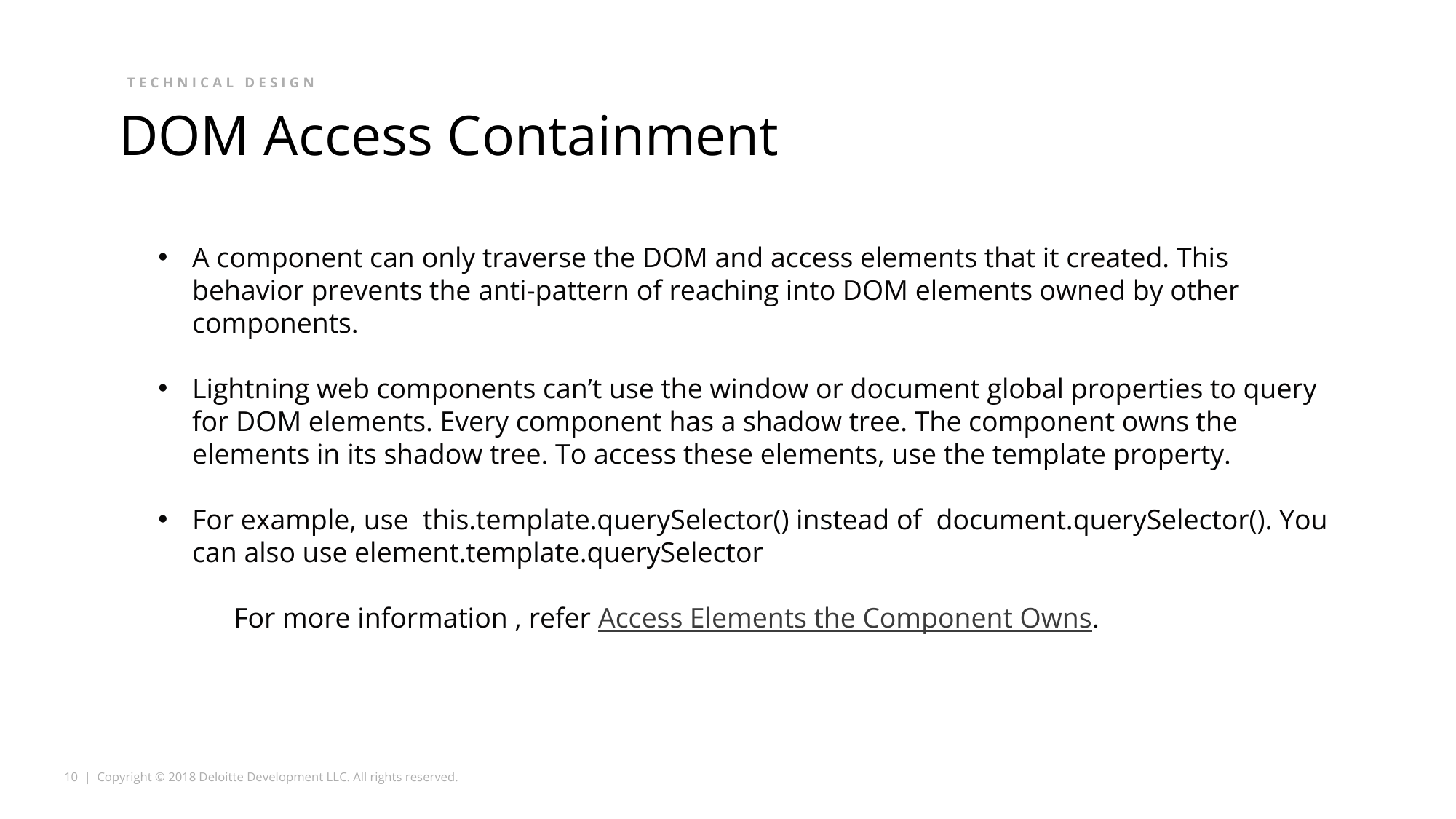

Technical design
DOM Access Containment

A component can only traverse the DOM and access elements that it created. This behavior prevents the anti-pattern of reaching into DOM elements owned by other components.

Lightning web components can’t use the window or document global properties to query for DOM elements. Every component has a shadow tree. The component owns the elements in its shadow tree. To access these elements, use the template property.

For example, use  this.template.querySelector() instead of  document.querySelector(). You can also use element.template.querySelector

For more information , refer Access Elements the Component Owns.

Creating a Form to Work with Records